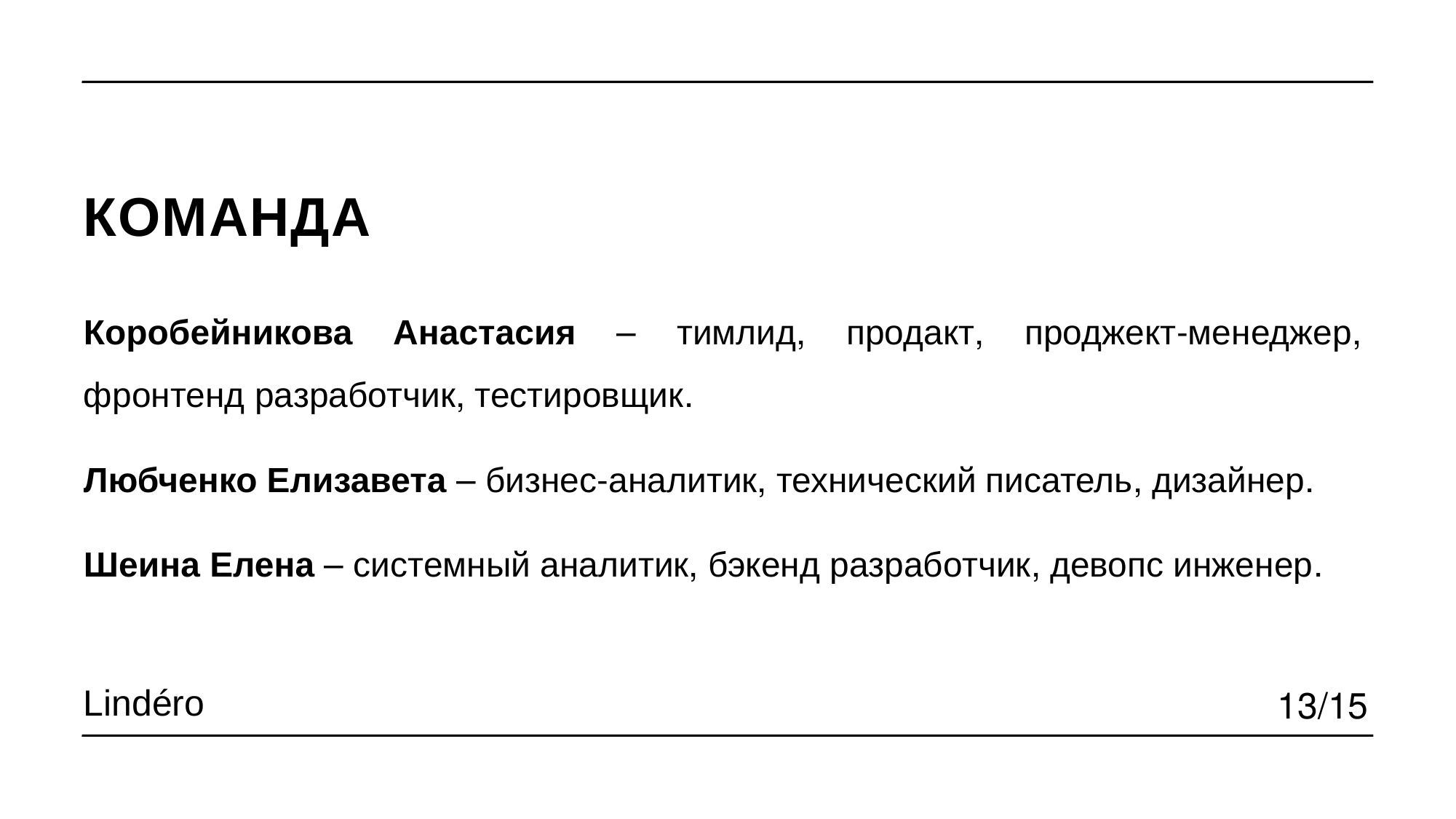

КОМАНДА
Коробейникова Анастасия – тимлид, продакт, проджект-менеджер, фронтенд разработчик, тестировщик.
Любченко Елизавета – бизнес-аналитик, технический писатель, дизайнер.
Шеина Елена – системный аналитик, бэкенд разработчик, девопс инженер.

13/15
Lindéro